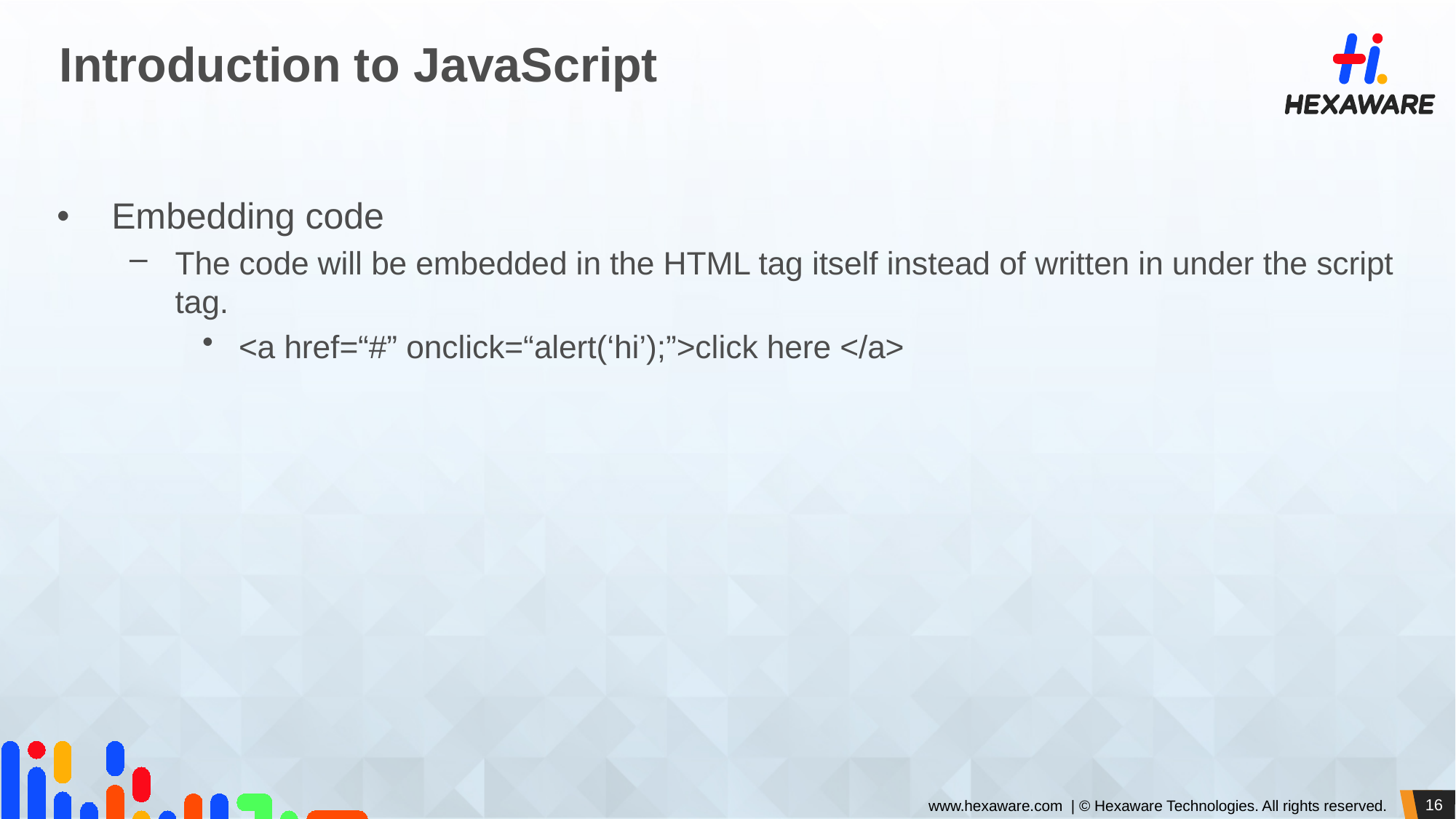

# Introduction to JavaScript
Embedding code
The code will be embedded in the HTML tag itself instead of written in under the script tag.
<a href=“#” onclick=“alert(‘hi’);”>click here </a>